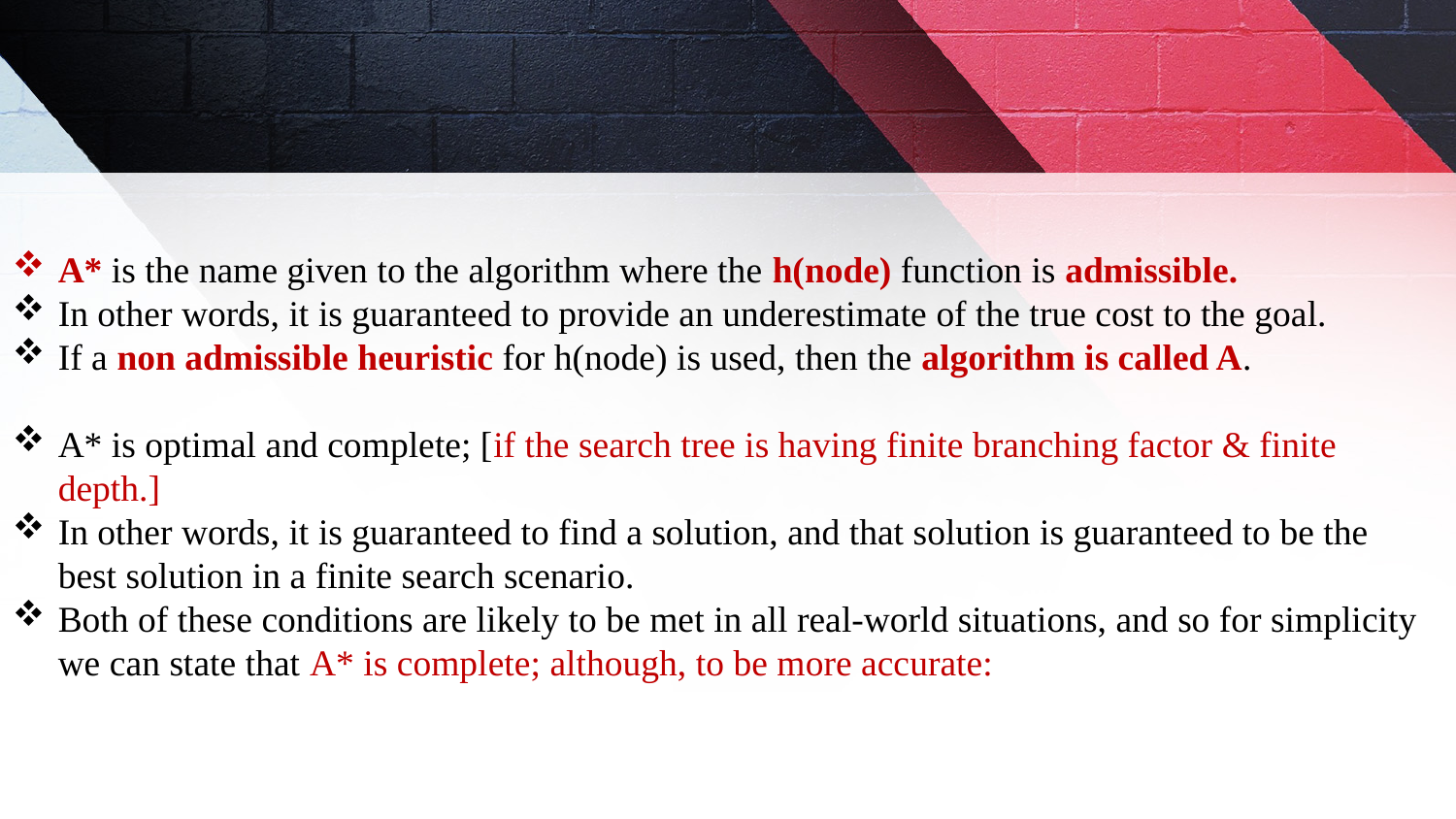

A* is the name given to the algorithm where the h(node) function is admissible.
In other words, it is guaranteed to provide an underestimate of the true cost to the goal.
If a non admissible heuristic for h(node) is used, then the algorithm is called A.

A* is optimal and complete; [if the search tree is having finite branching factor & finite depth.]
In other words, it is guaranteed to find a solution, and that solution is guaranteed to be the best solution in a finite search scenario.
Both of these conditions are likely to be met in all real-world situations, and so for simplicity we can state that A* is complete; although, to be more accurate: